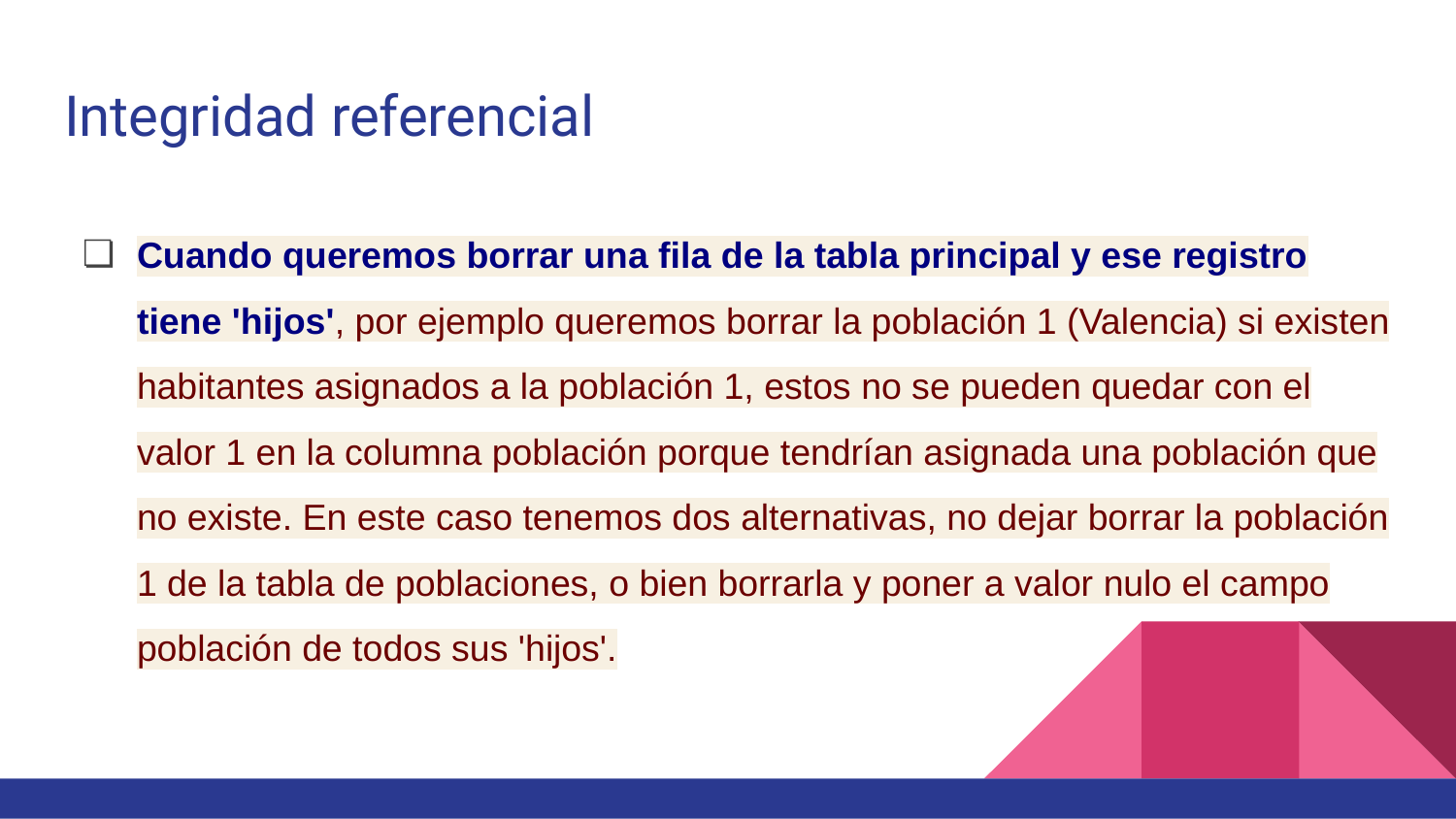

# Integridad referencial

Cuando queremos borrar una fila de la tabla principal y ese registro tiene 'hijos', por ejemplo queremos borrar la población 1 (Valencia) si existen habitantes asignados a la población 1, estos no se pueden quedar con el valor 1 en la columna población porque tendrían asignada una población que no existe. En este caso tenemos dos alternativas, no dejar borrar la población 1 de la tabla de poblaciones, o bien borrarla y poner a valor nulo el campo población de todos sus 'hijos'.